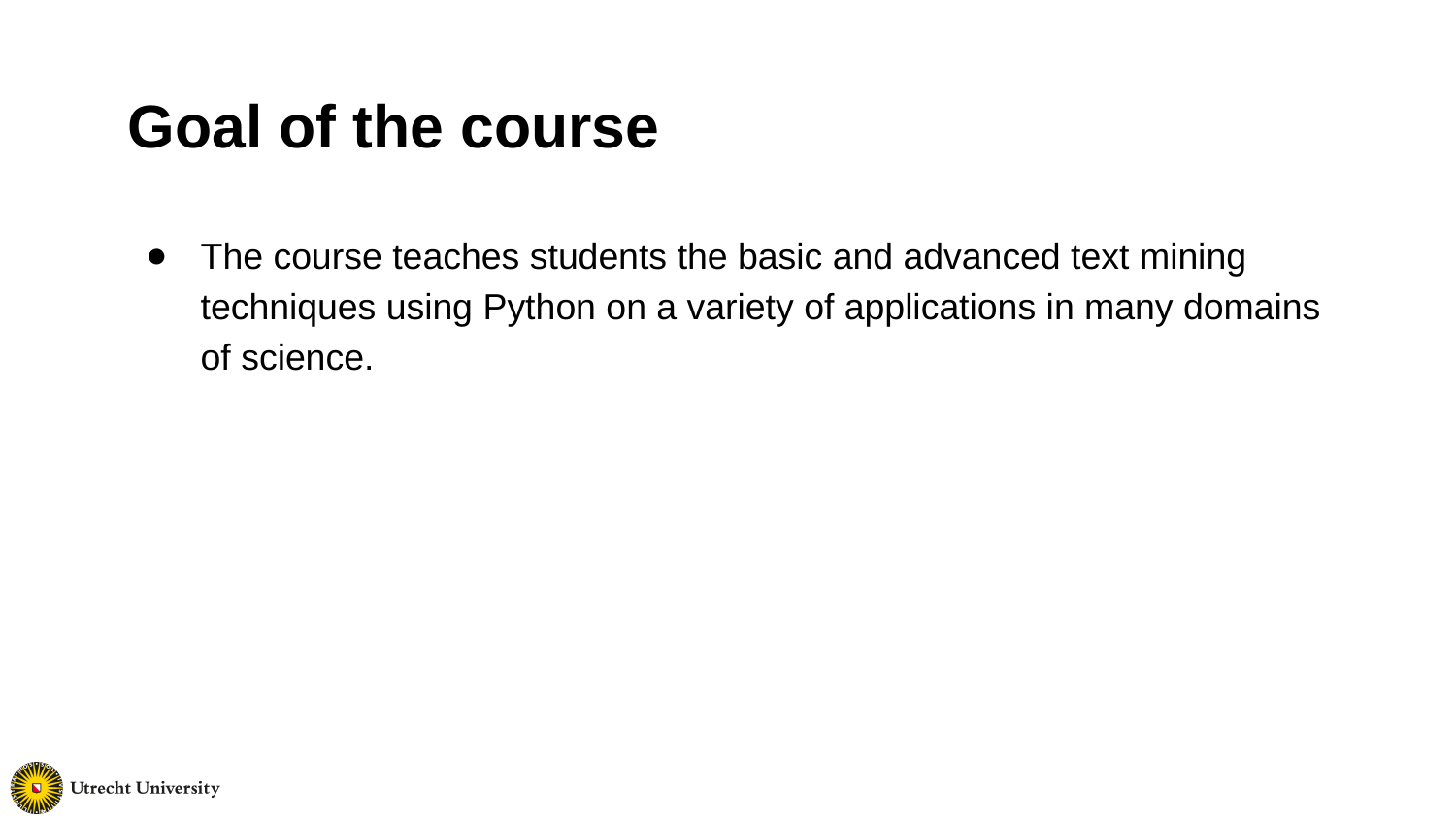

# Goal of the course
The course teaches students the basic and advanced text mining techniques using Python on a variety of applications in many domains of science.